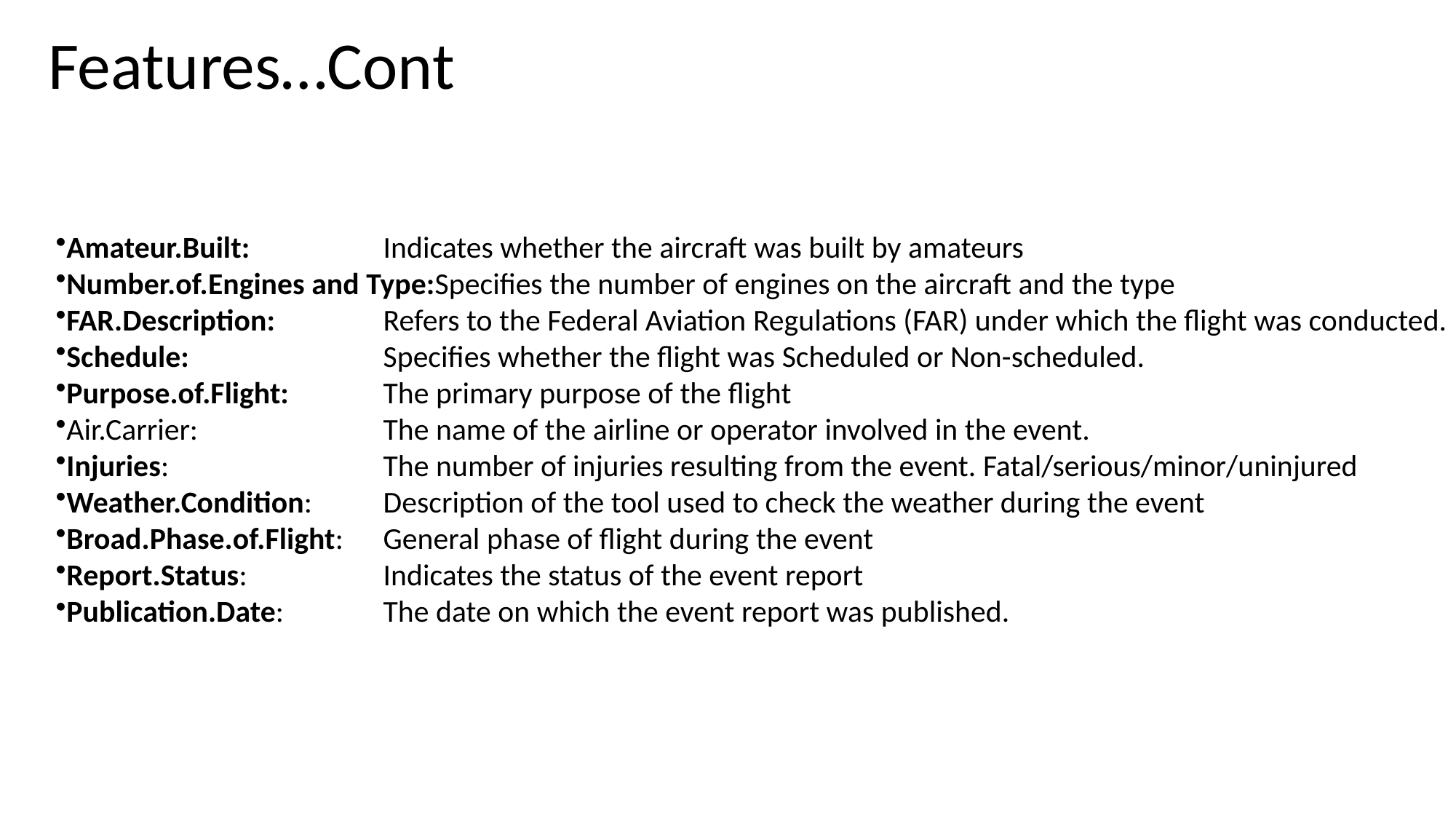

# Features…Cont
Amateur.Built: 		Indicates whether the aircraft was built by amateurs
Number.of.Engines and Type:Specifies the number of engines on the aircraft and the type
FAR.Description:	Refers to the Federal Aviation Regulations (FAR) under which the flight was conducted.
Schedule:		Specifies whether the flight was Scheduled or Non-scheduled.
Purpose.of.Flight:	The primary purpose of the flight
Air.Carrier:		The name of the airline or operator involved in the event.
Injuries:		The number of injuries resulting from the event. Fatal/serious/minor/uninjured
Weather.Condition:	Description of the tool used to check the weather during the event
Broad.Phase.of.Flight:	General phase of flight during the event
Report.Status:		Indicates the status of the event report
Publication.Date:	The date on which the event report was published.